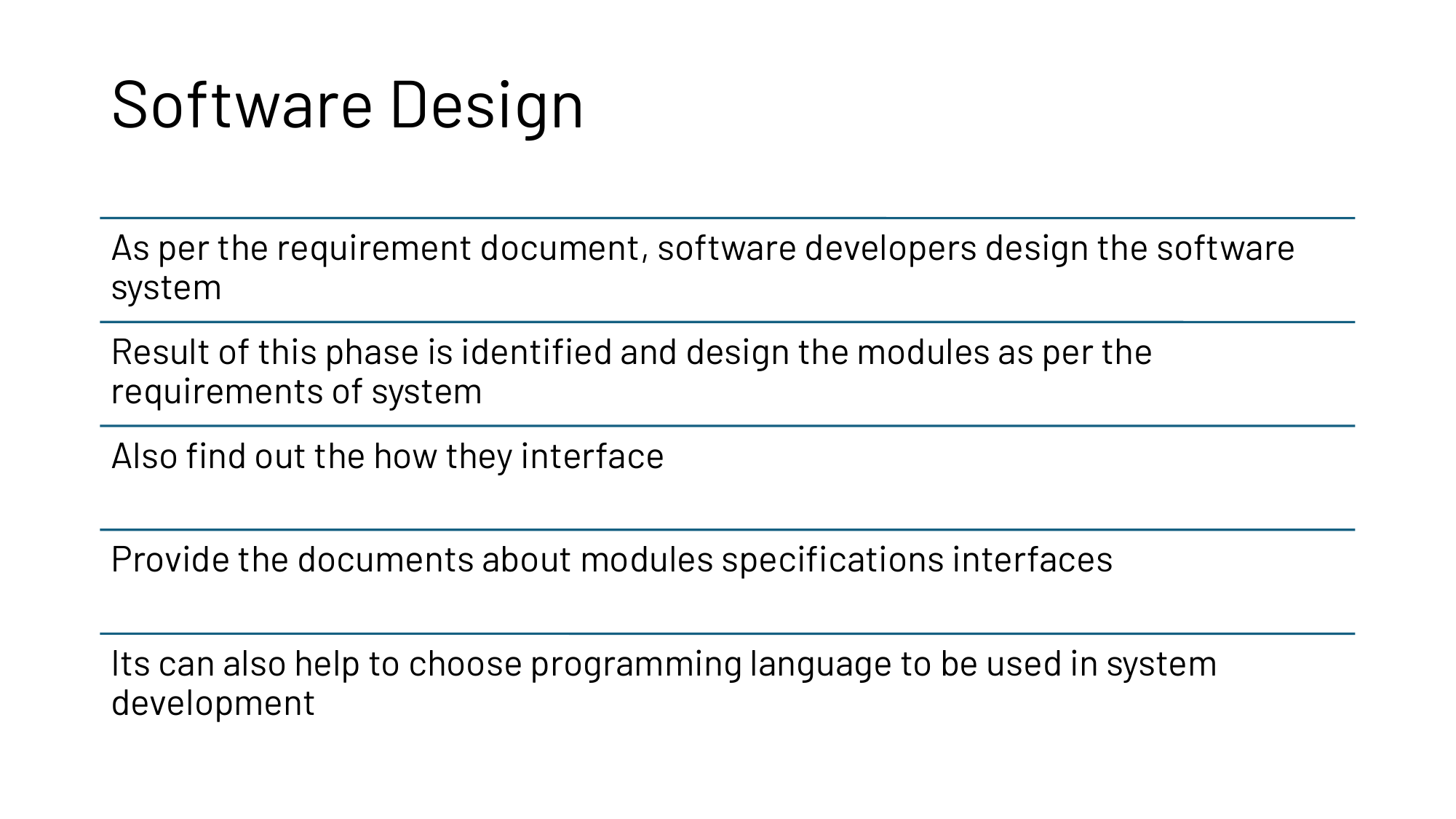

# Software Design
As per the requirement document, software developers design the software system
Result of this phase is identified and design the modules as per the requirements of system
Also find out the how they interface
Provide the documents about modules specifications interfaces
Its can also help to choose programming language to be used in system development